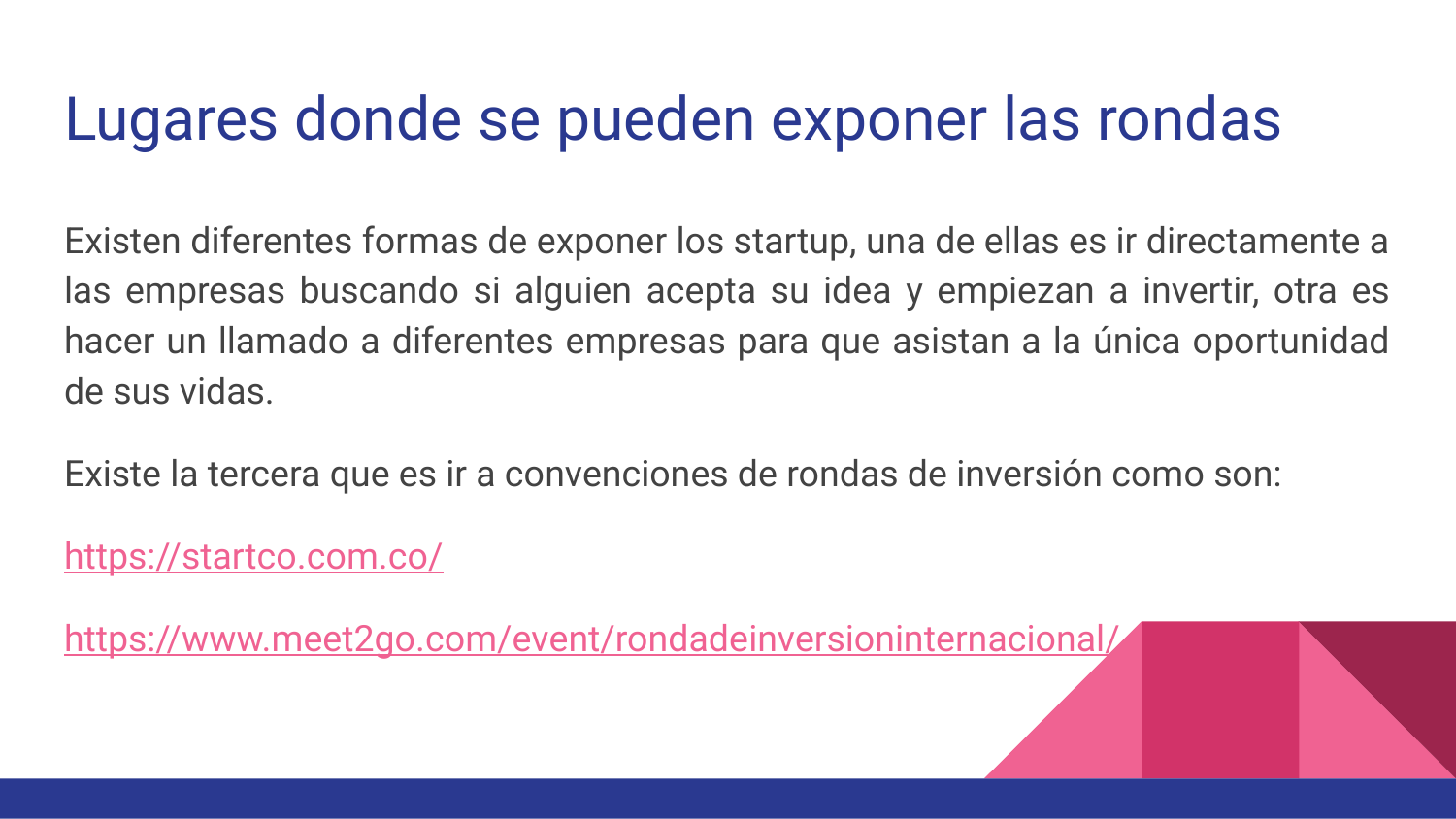

# Lugares donde se pueden exponer las rondas
Existen diferentes formas de exponer los startup, una de ellas es ir directamente a las empresas buscando si alguien acepta su idea y empiezan a invertir, otra es hacer un llamado a diferentes empresas para que asistan a la única oportunidad de sus vidas.
Existe la tercera que es ir a convenciones de rondas de inversión como son:
https://startco.com.co/
https://www.meet2go.com/event/rondadeinversioninternacional/